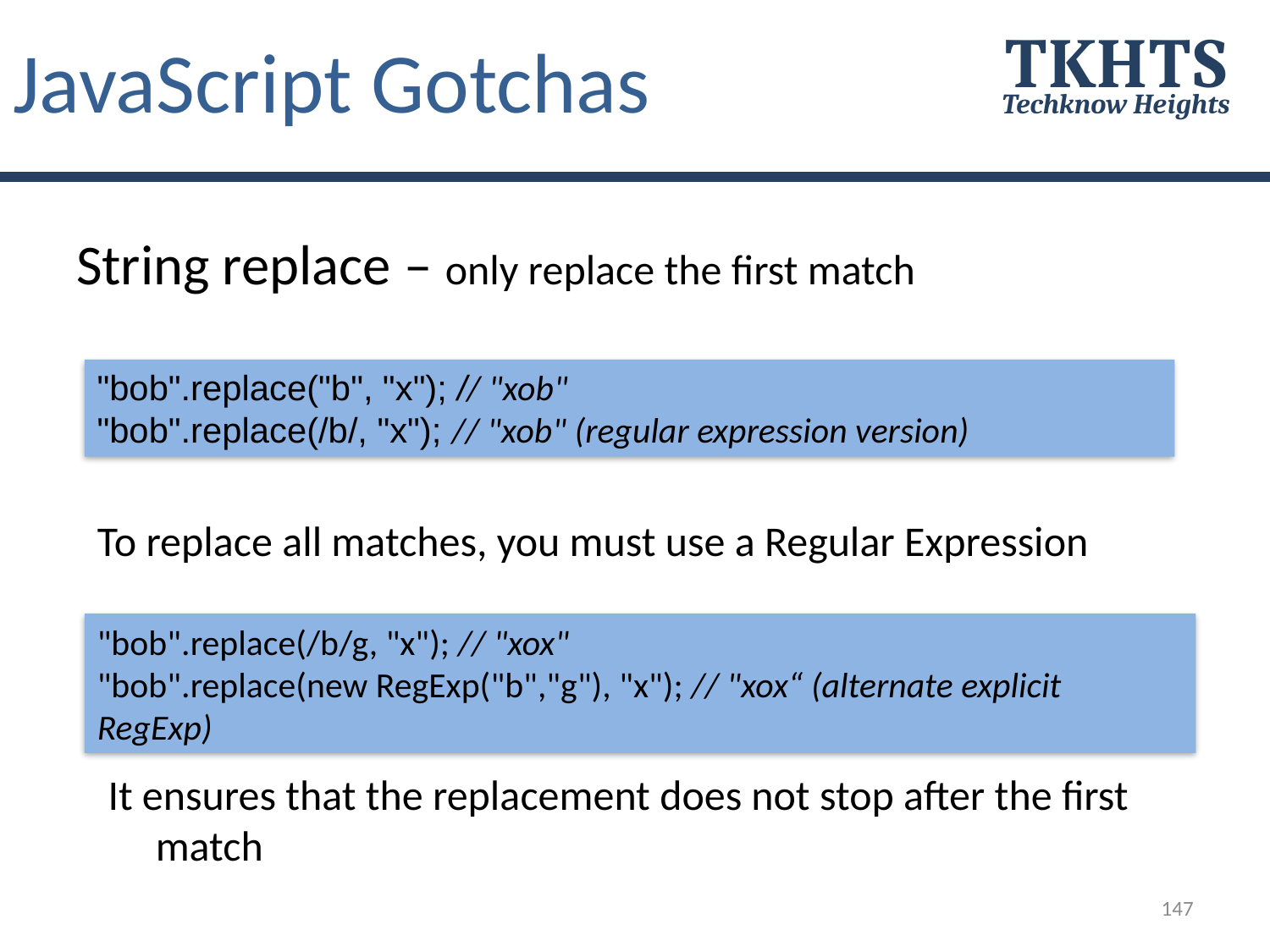

# JavaScript Gotchas
TKHTS
Techknow Heights

String replace – only replace the first match
"bob".replace("b", "x"); // "xob"
"bob".replace(/b/, "x"); // "xob" (regular expression version)
To replace all matches, you must use a Regular Expression
"bob".replace(/b/g, "x"); // "xox"
"bob".replace(new RegExp("b","g"), "x"); // "xox“ (alternate explicit RegExp)
It ensures that the replacement does not stop after the first match
147